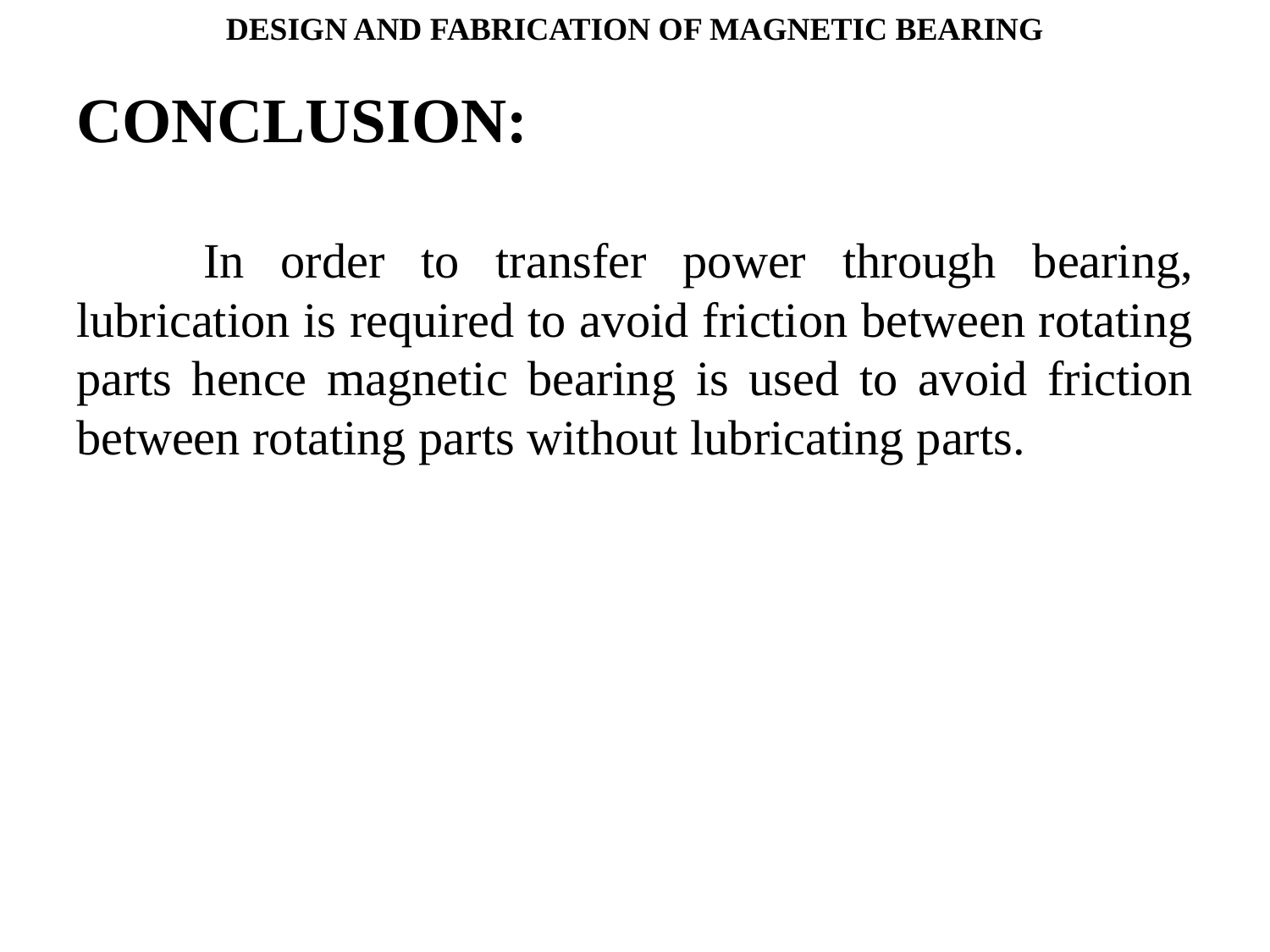

DESIGN AND FABRICATION OF MAGNETIC BEARING
# CONCLUSION:
	In order to transfer power through bearing, lubrication is required to avoid friction between rotating parts hence magnetic bearing is used to avoid friction between rotating parts without lubricating parts.